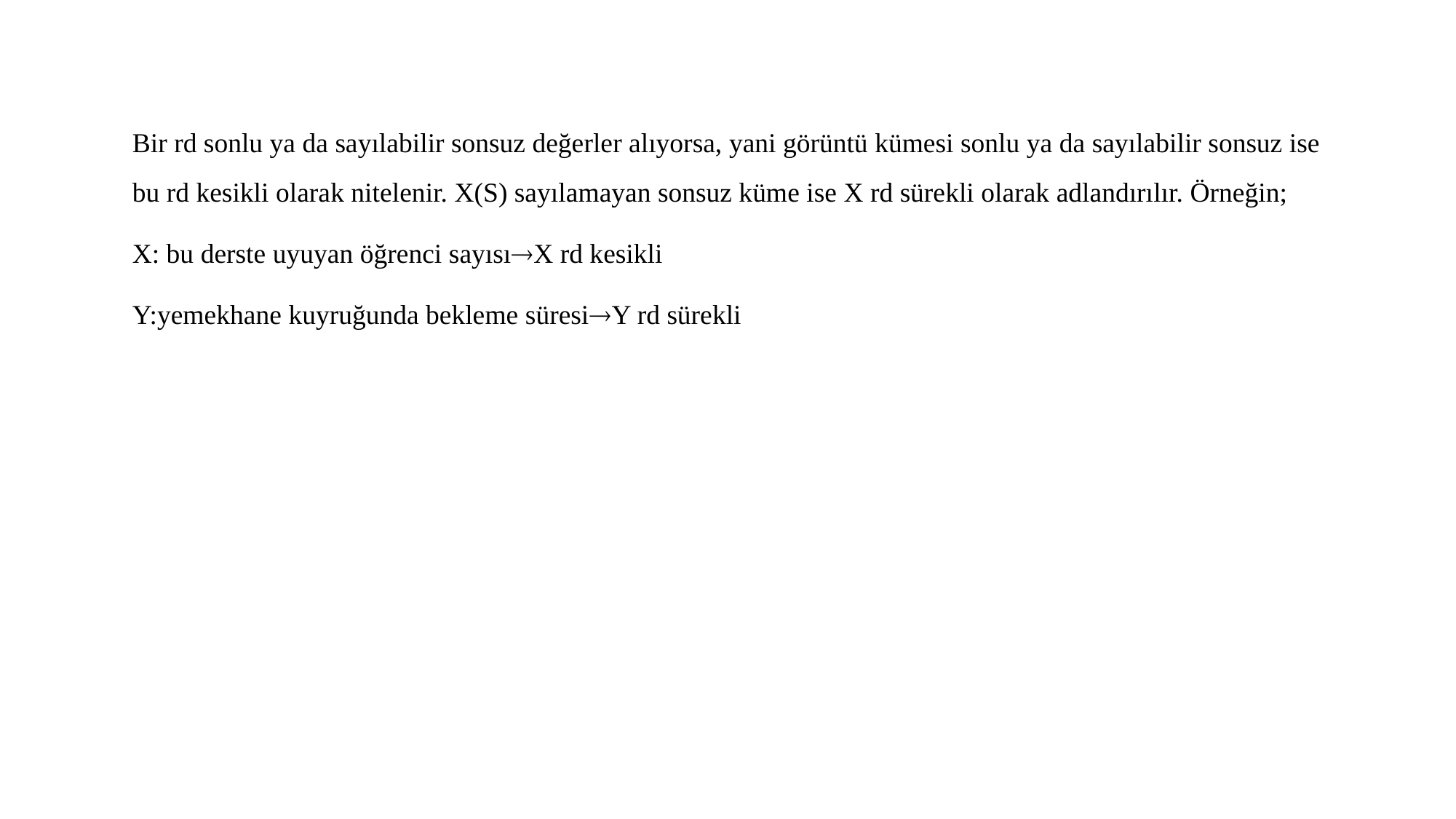

Bir rd sonlu ya da sayılabilir sonsuz değerler alıyorsa, yani görüntü kümesi sonlu ya da sayılabilir sonsuz ise bu rd kesikli olarak nitelenir. X(S) sayılamayan sonsuz küme ise X rd sürekli olarak adlandırılır. Örneğin;
X: bu derste uyuyan öğrenci sayısı→X rd kesikli
Y:yemekhane kuyruğunda bekleme süresi→Y rd sürekli